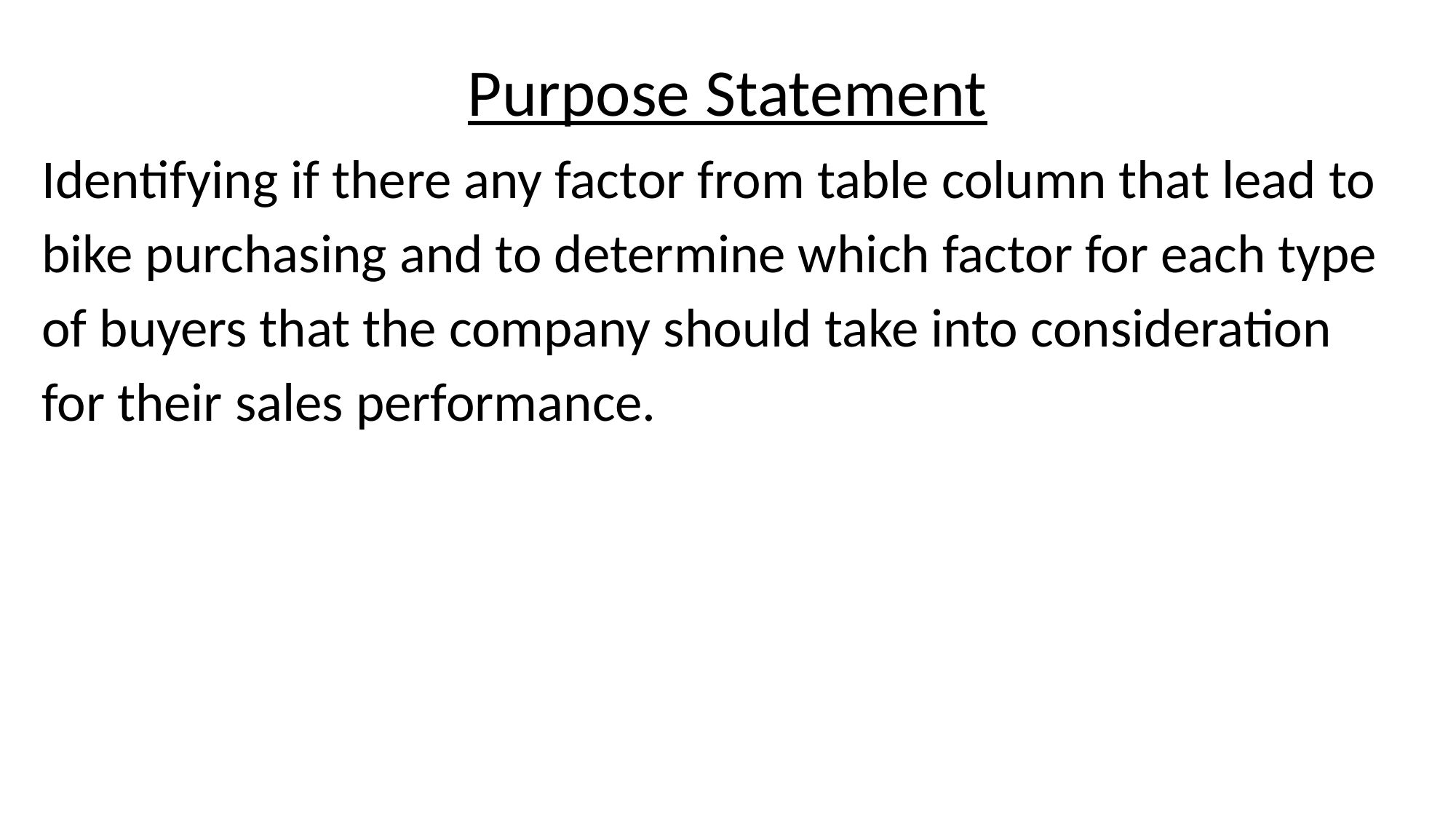

# Purpose Statement
Identifying if there any factor from table column that lead to
bike purchasing and to determine which factor for each type
of buyers that the company should take into consideration
for their sales performance.